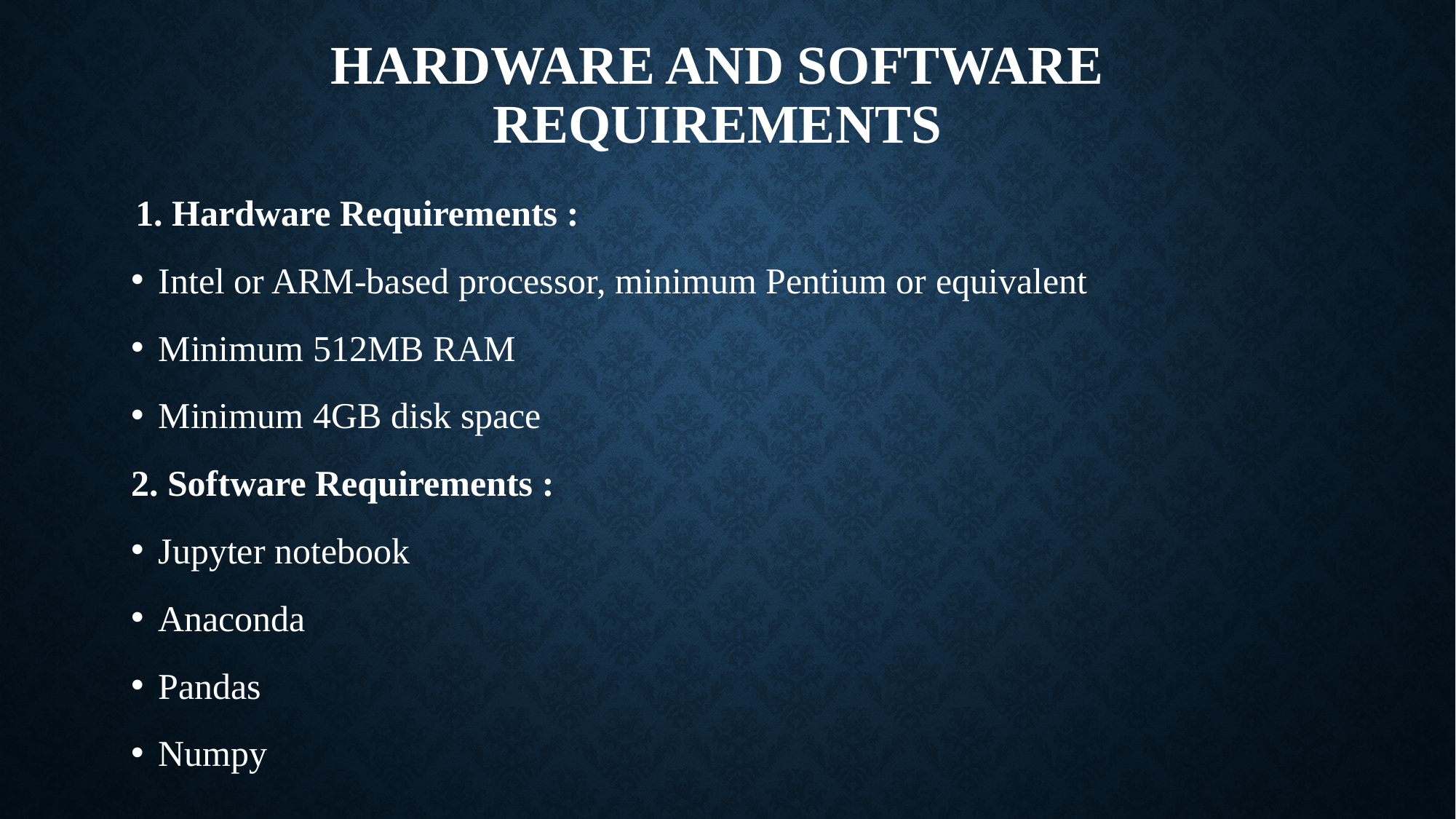

# HARDWARE AND SOFTWARE REQUIREMENTS
 1. Hardware Requirements :
Intel or ARM-based processor, minimum Pentium or equivalent
Minimum 512MB RAM
Minimum 4GB disk space
2. Software Requirements :
Jupyter notebook
Anaconda
Pandas
Numpy